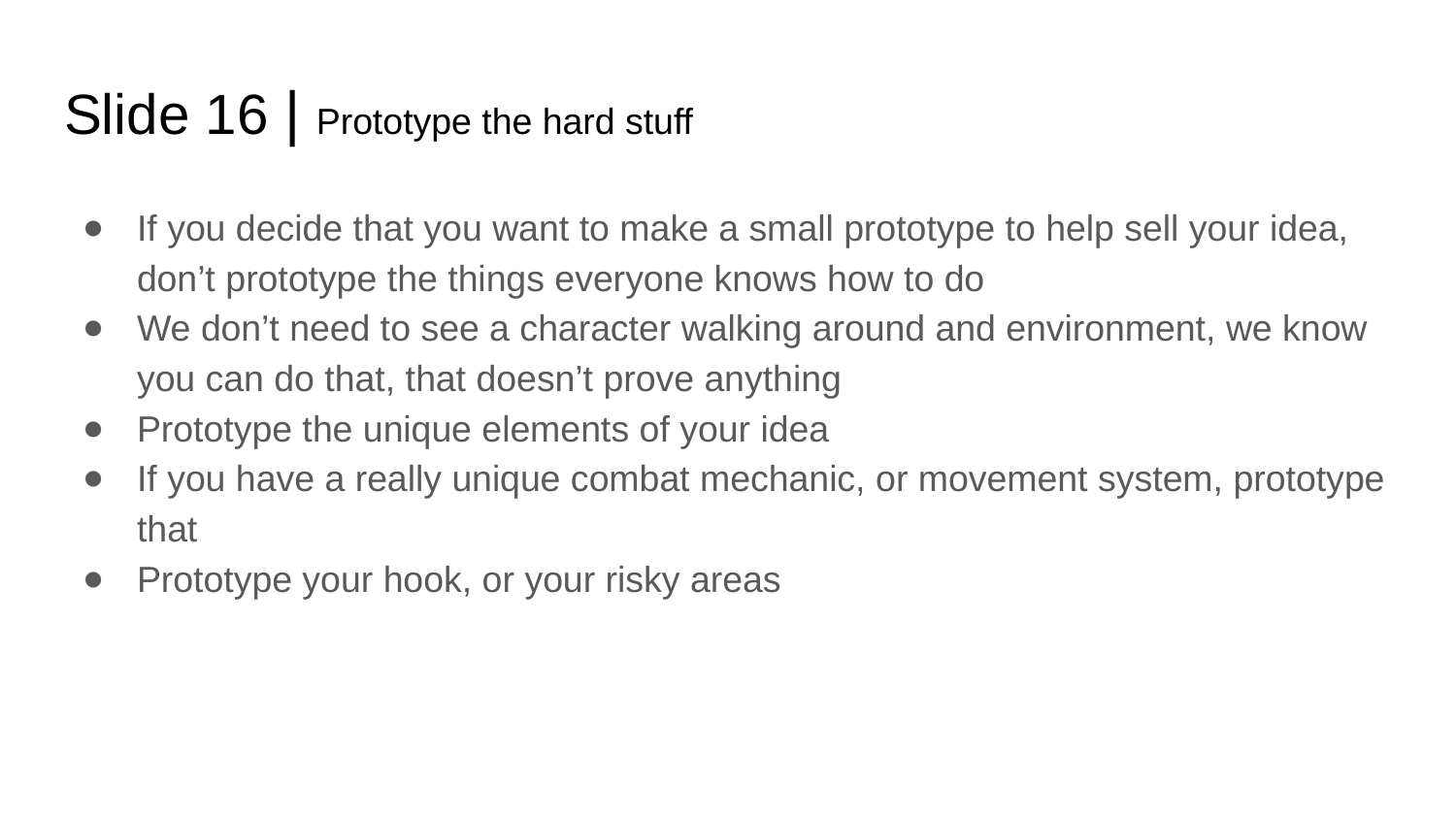

# Slide 16 | Prototype the hard stuff
If you decide that you want to make a small prototype to help sell your idea, don’t prototype the things everyone knows how to do
We don’t need to see a character walking around and environment, we know you can do that, that doesn’t prove anything
Prototype the unique elements of your idea
If you have a really unique combat mechanic, or movement system, prototype that
Prototype your hook, or your risky areas